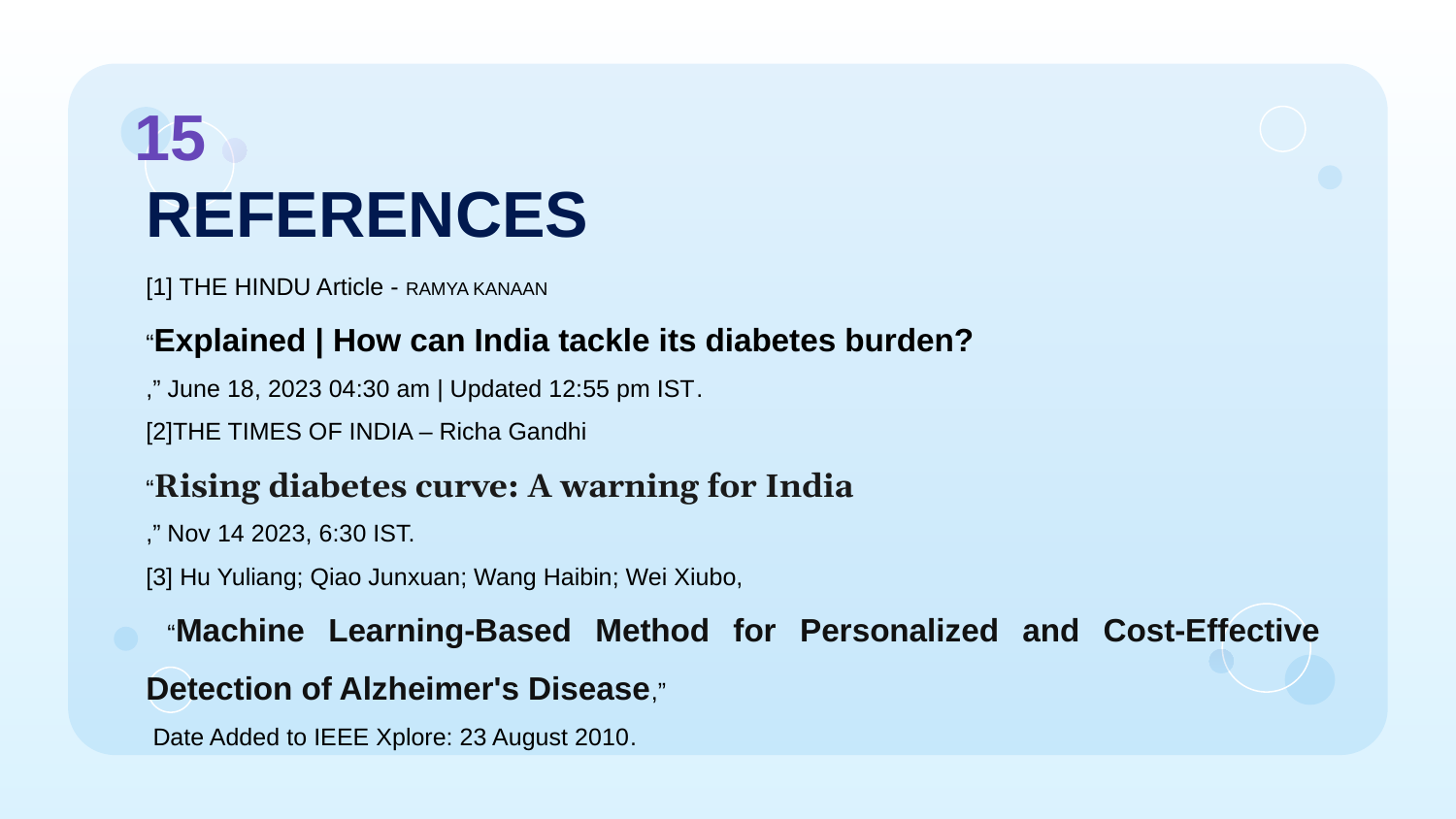

15
REFERENCES
[1] THE HINDU Article - RAMYA KANAAN
“Explained | How can India tackle its diabetes burden?
,” June 18, 2023 04:30 am | Updated 12:55 pm IST.
[2]THE TIMES OF INDIA – Richa Gandhi
“Rising diabetes curve: A warning for India
,” Nov 14 2023, 6:30 IST.
[3] Hu Yuliang; Qiao Junxuan; Wang Haibin; Wei Xiubo,
 “Machine Learning-Based Method for Personalized and Cost-Effective Detection of Alzheimer's Disease,”
 Date Added to IEEE Xplore: 23 August 2010.